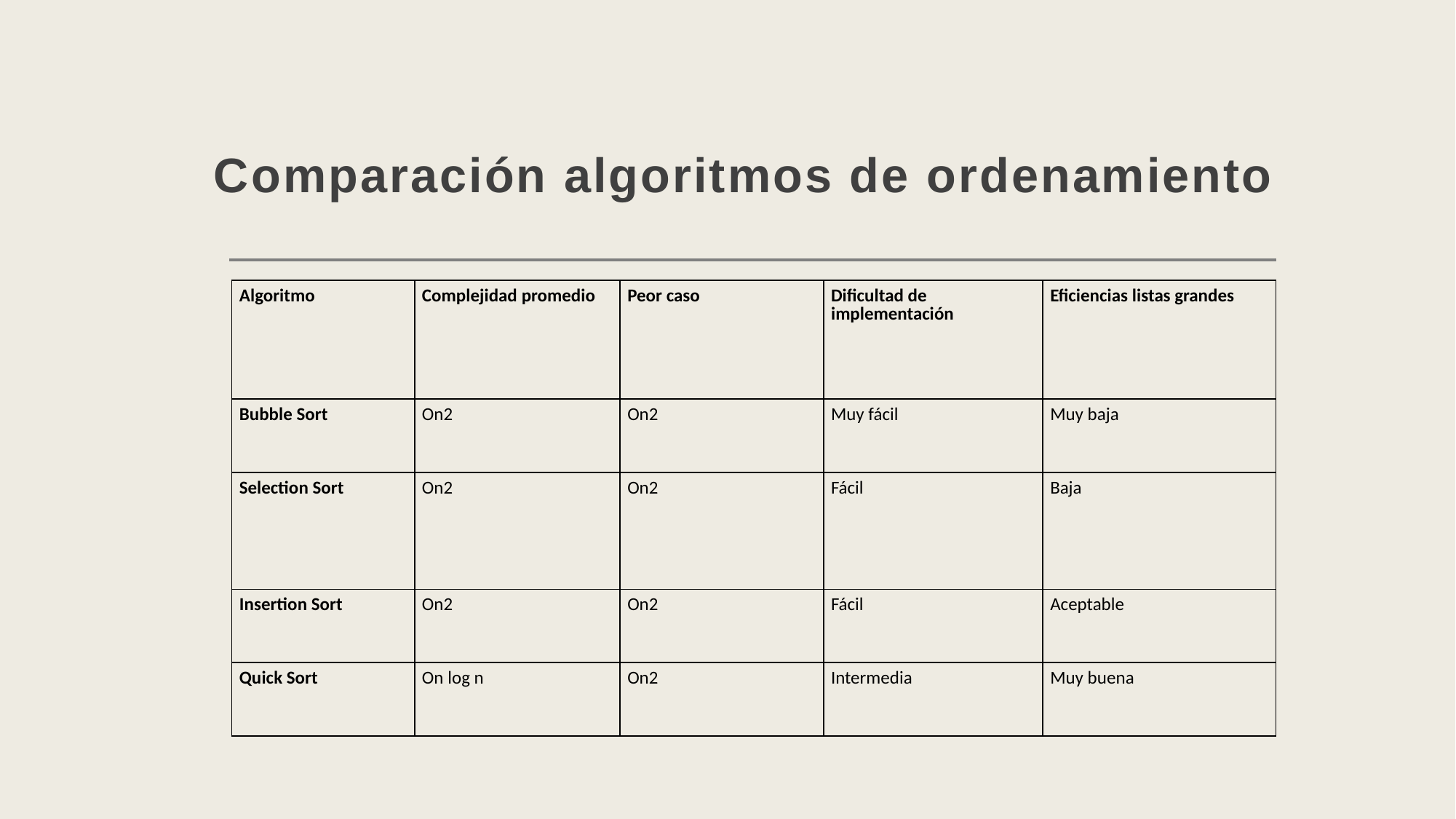

# Comparación algoritmos de ordenamiento
| Algoritmo | Complejidad promedio | Peor caso | Dificultad de implementación | Eficiencias listas grandes |
| --- | --- | --- | --- | --- |
| Bubble Sort | On2 | On2 | Muy fácil | Muy baja |
| Selection Sort | On2 | On2 | Fácil | Baja |
| Insertion Sort | On2 | On2 | Fácil | Aceptable |
| Quick Sort | On log n | On2 | Intermedia | Muy buena |